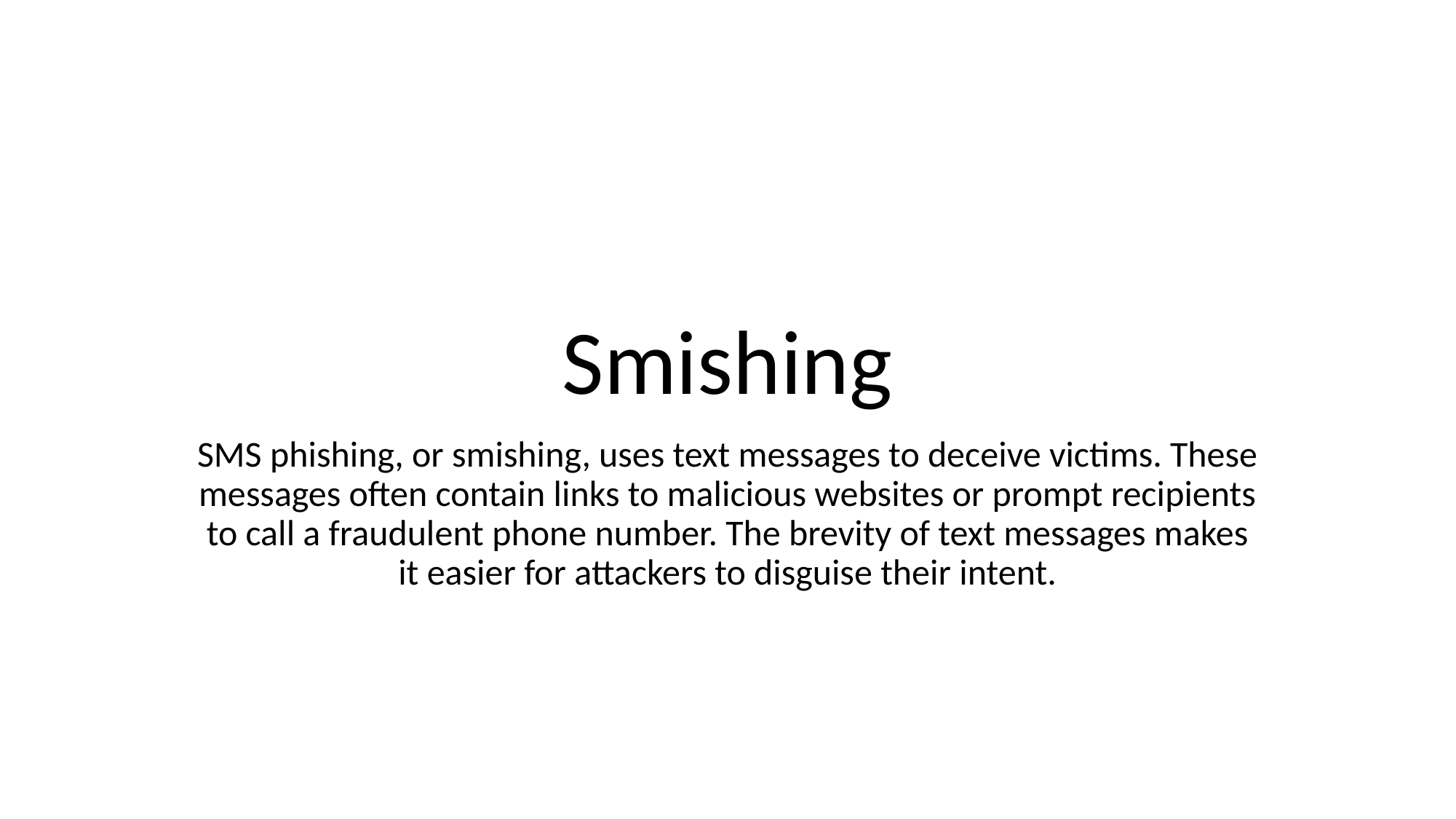

# Smishing
SMS phishing, or smishing, uses text messages to deceive victims. These messages often contain links to malicious websites or prompt recipients to call a fraudulent phone number. The brevity of text messages makes it easier for attackers to disguise their intent.